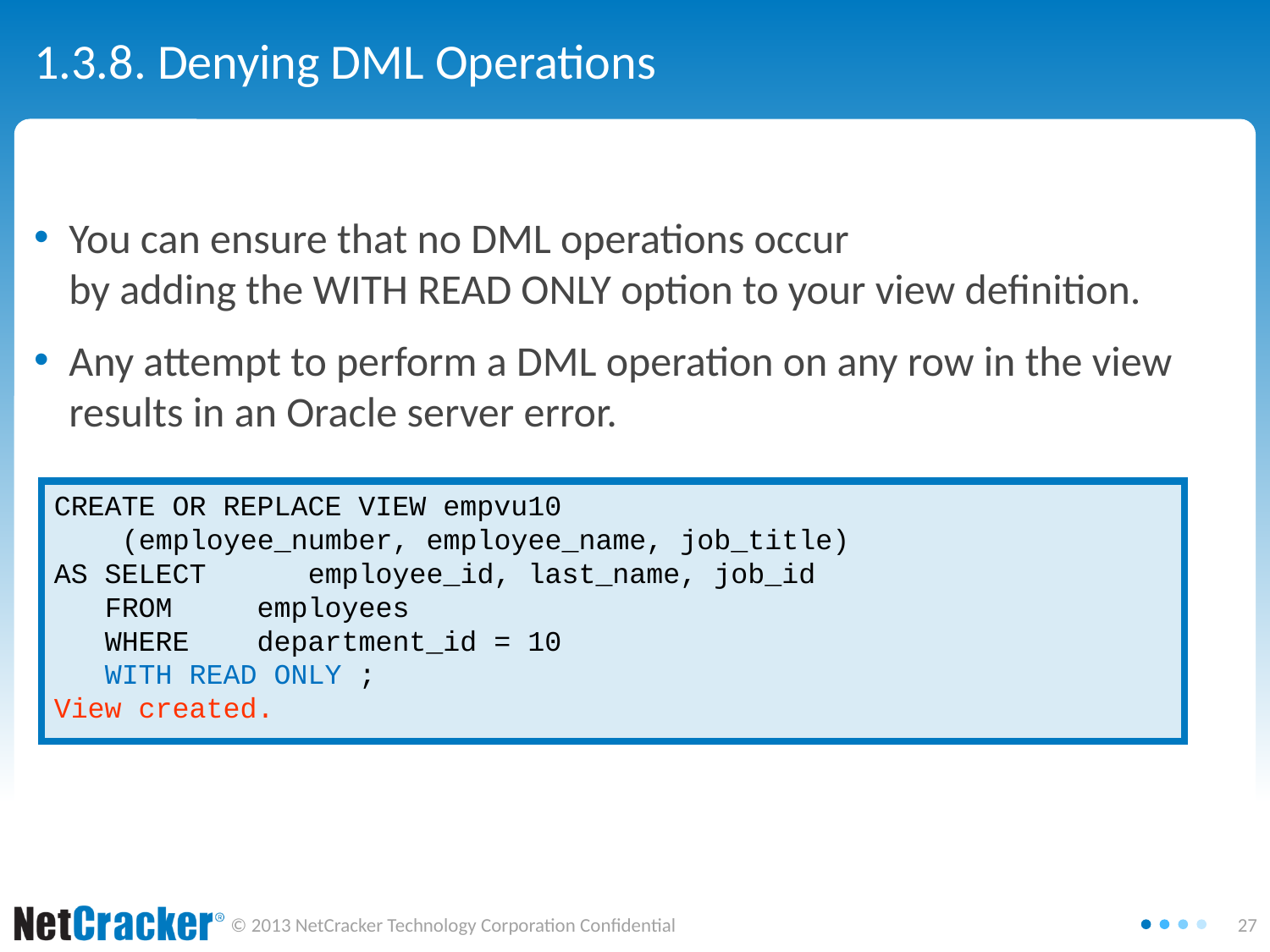

# 1.3.8. Denying DML Operations

You can ensure that no DML operations occur
by adding the WITH READ ONLY option to your view definition.
Any attempt to perform a DML operation on any row in the view results in an Oracle server error.

CREATE OR REPLACE VIEW empvu10
    (employee_number, employee_name, job_title)
AS SELECT	employee_id, last_name, job_id
   FROM     employees
   WHERE    department_id = 10
   WITH READ ONLY ;
View created.